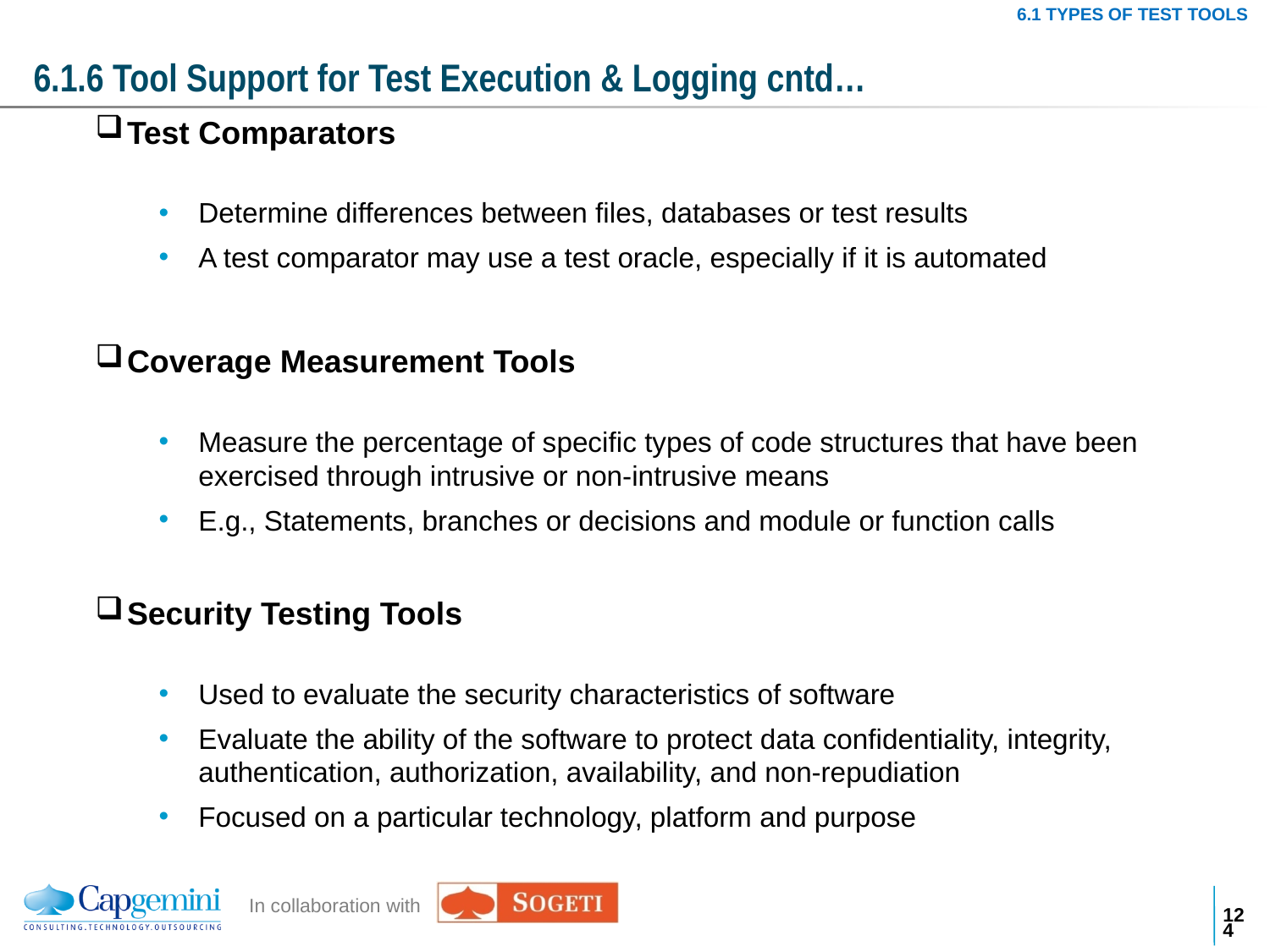

6.1 TYPES OF TEST TOOLS
# 6.1.6 Tool Support for Test Execution & Logging cntd…
Test Comparators

Determine differences between files, databases or test results
A test comparator may use a test oracle, especially if it is automated

Coverage Measurement Tools

Measure the percentage of specific types of code structures that have been exercised through intrusive or non-intrusive means
E.g., Statements, branches or decisions and module or function calls
Security Testing Tools

Used to evaluate the security characteristics of software
Evaluate the ability of the software to protect data confidentiality, integrity, authentication, authorization, availability, and non-repudiation
Focused on a particular technology, platform and purpose

124